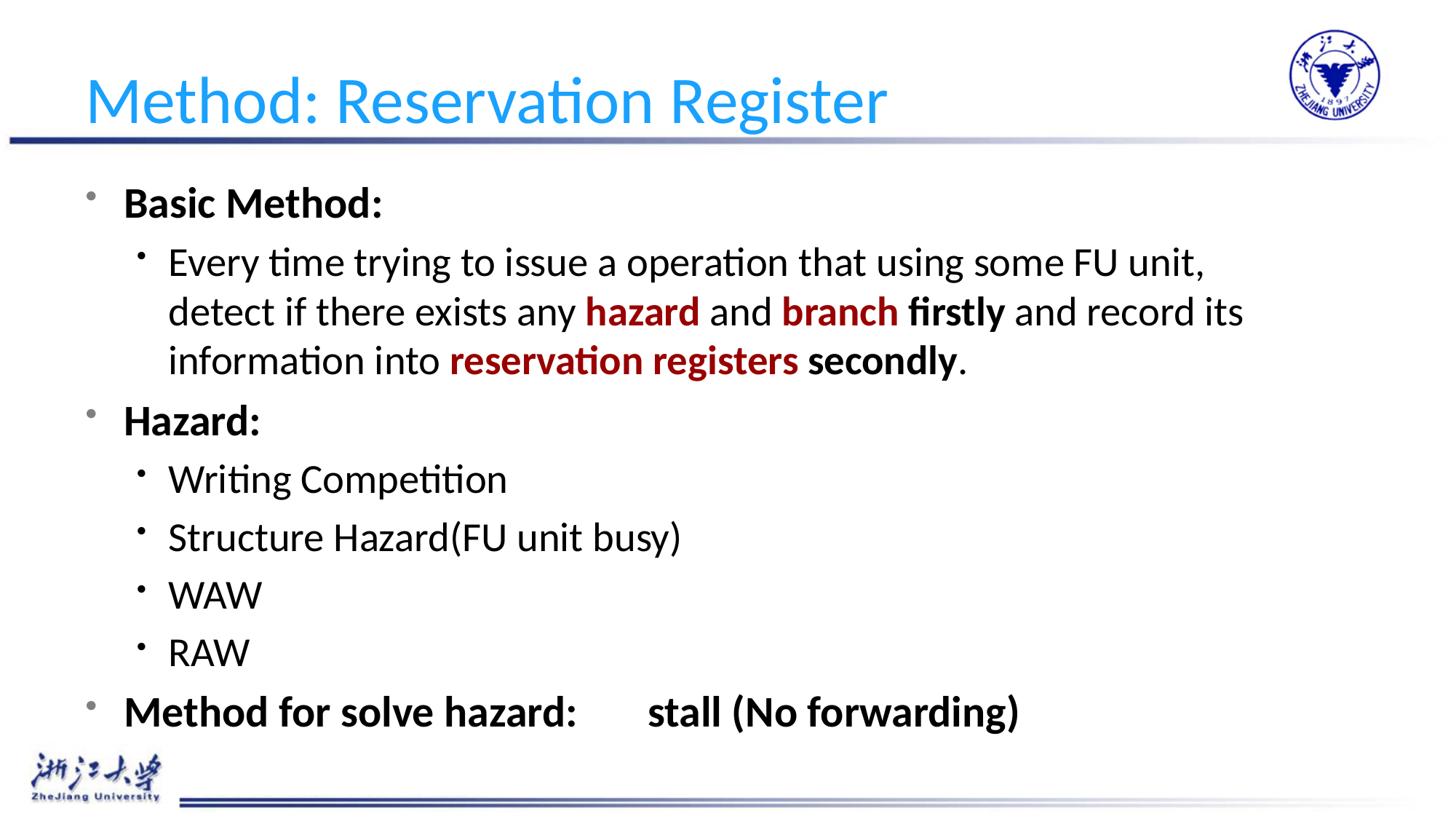

# Method: Reservation Register
Basic Method:
Every time trying to issue a operation that using some FU unit, detect if there exists any hazard and branch firstly and record its information into reservation registers secondly.
Hazard:
Writing Competition
Structure Hazard(FU unit busy)
WAW
RAW
Method for solve hazard:	stall (No forwarding)